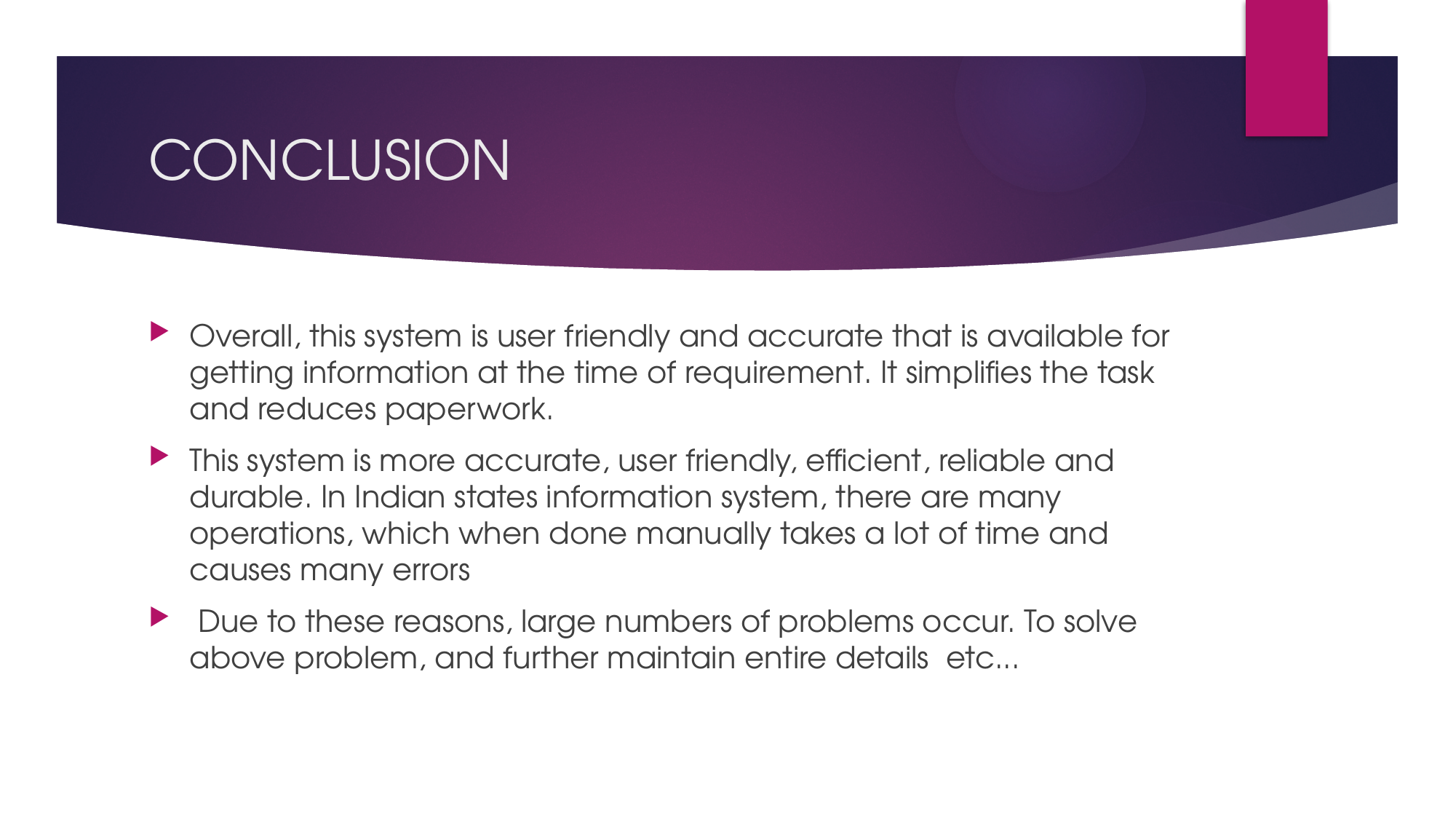

# CONCLUSION
Overall, this system is user friendly and accurate that is available for getting information at the time of requirement. It simplifies the task and reduces paperwork.
This system is more accurate, user friendly, efficient, reliable and durable. In Indian states information system, there are many operations, which when done manually takes a lot of time and causes many errors
 Due to these reasons, large numbers of problems occur. To solve above problem, and further maintain entire details  etc...